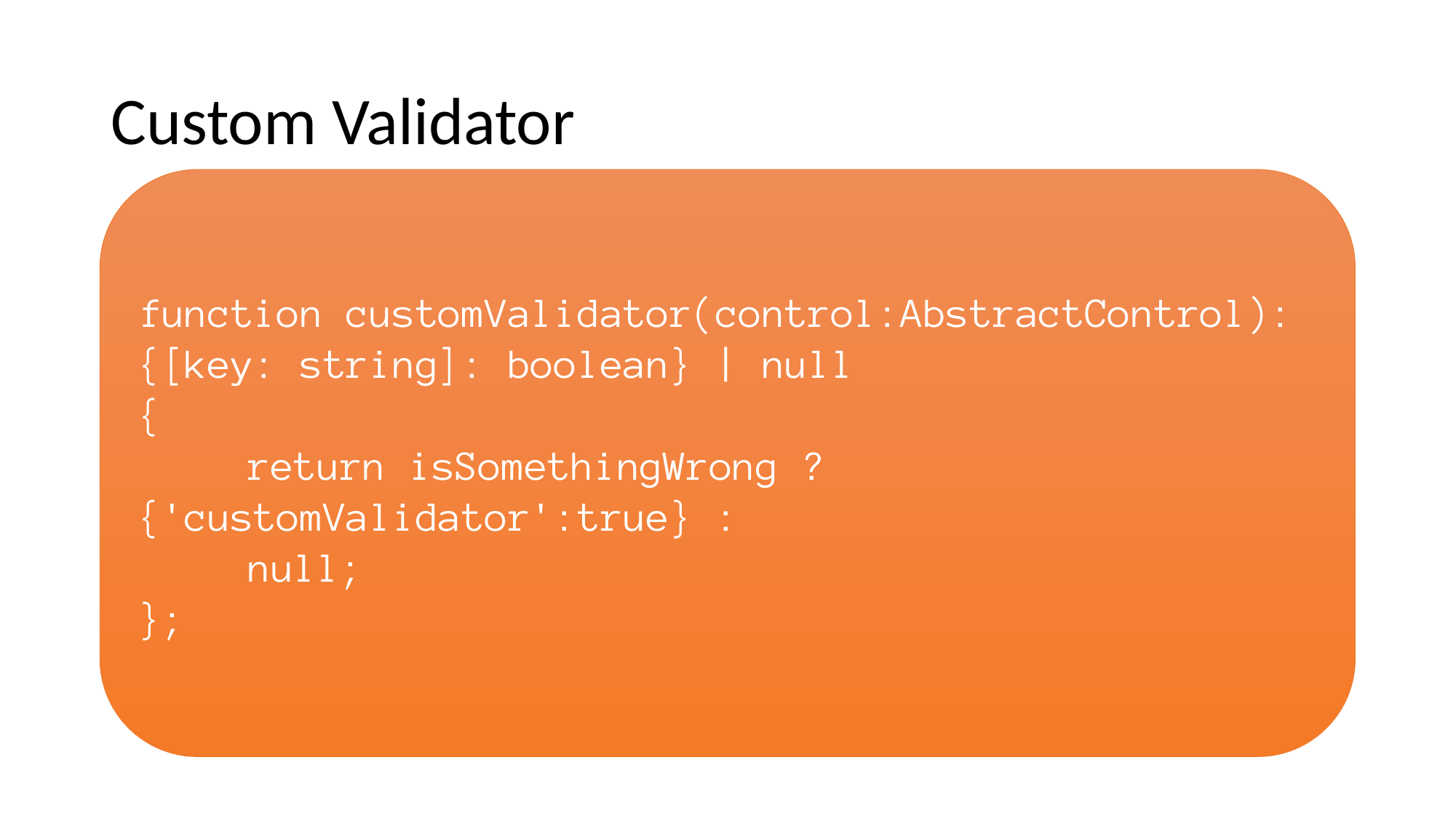

# Custom Validator
function customValidator(control:AbstractControl): {[key: string]: boolean} | null
{
 	return isSomethingWrong ? 	{'customValidator':true} :
	null;
};